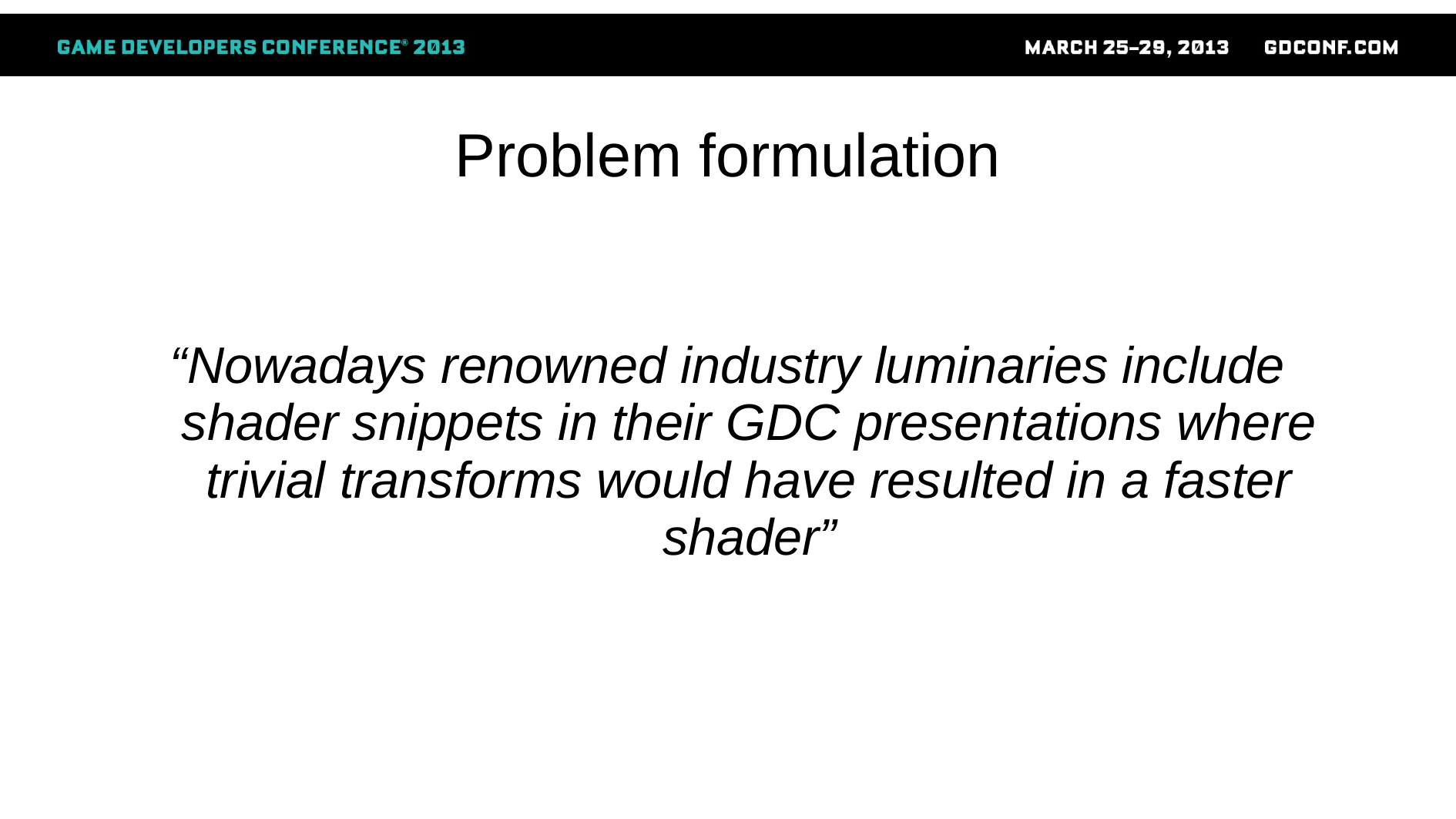

# Problem formulation

“Nowadays renowned industry luminaries include
shader snippets in their GDC presentations where trivial transforms would have resulted in a faster shader”